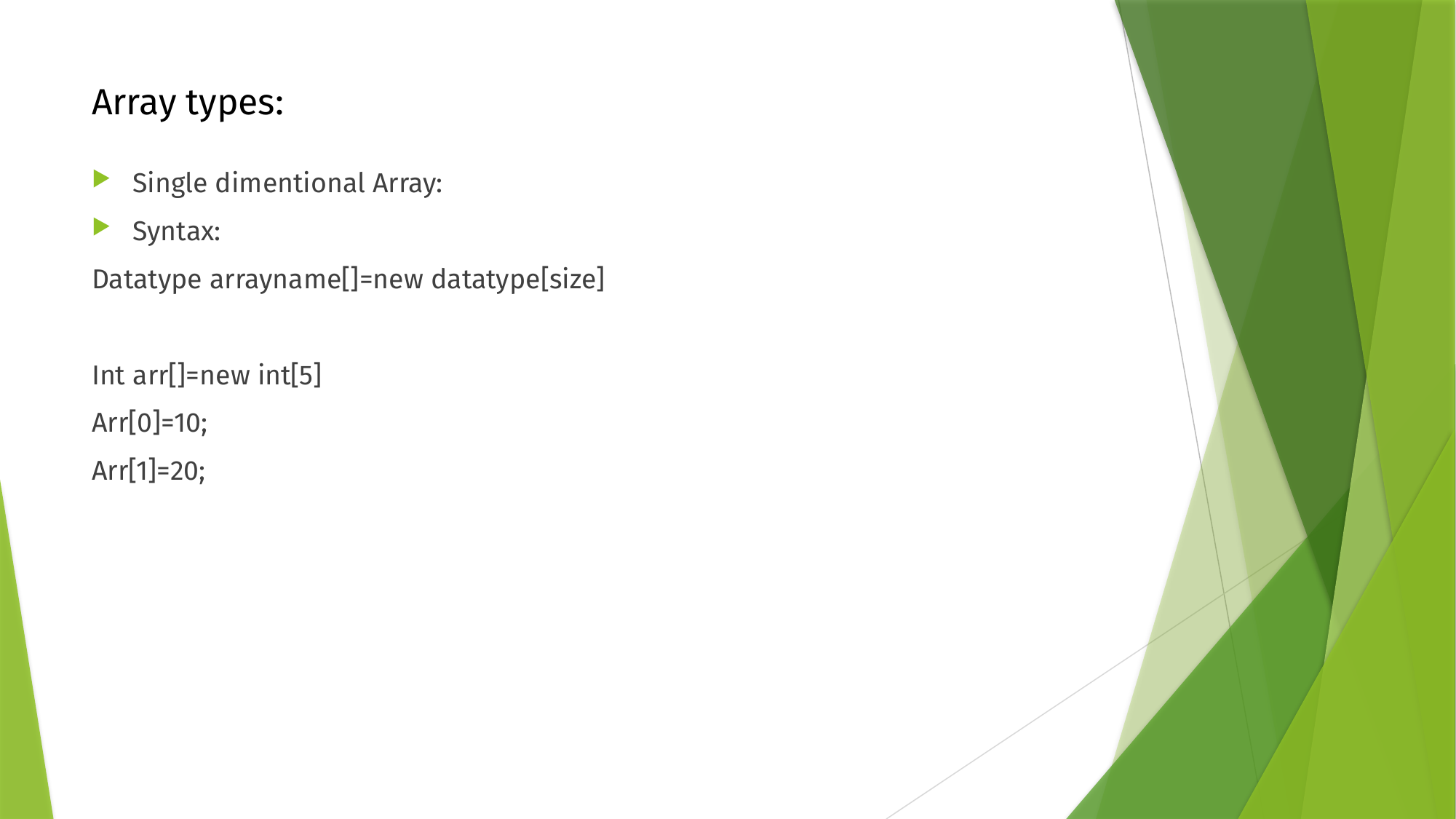

# Array types:
Single dimentional Array:
Syntax:
Datatype arrayname[]=new datatype[size]

Int arr[]=new int[5]
Arr[0]=10;
Arr[1]=20;